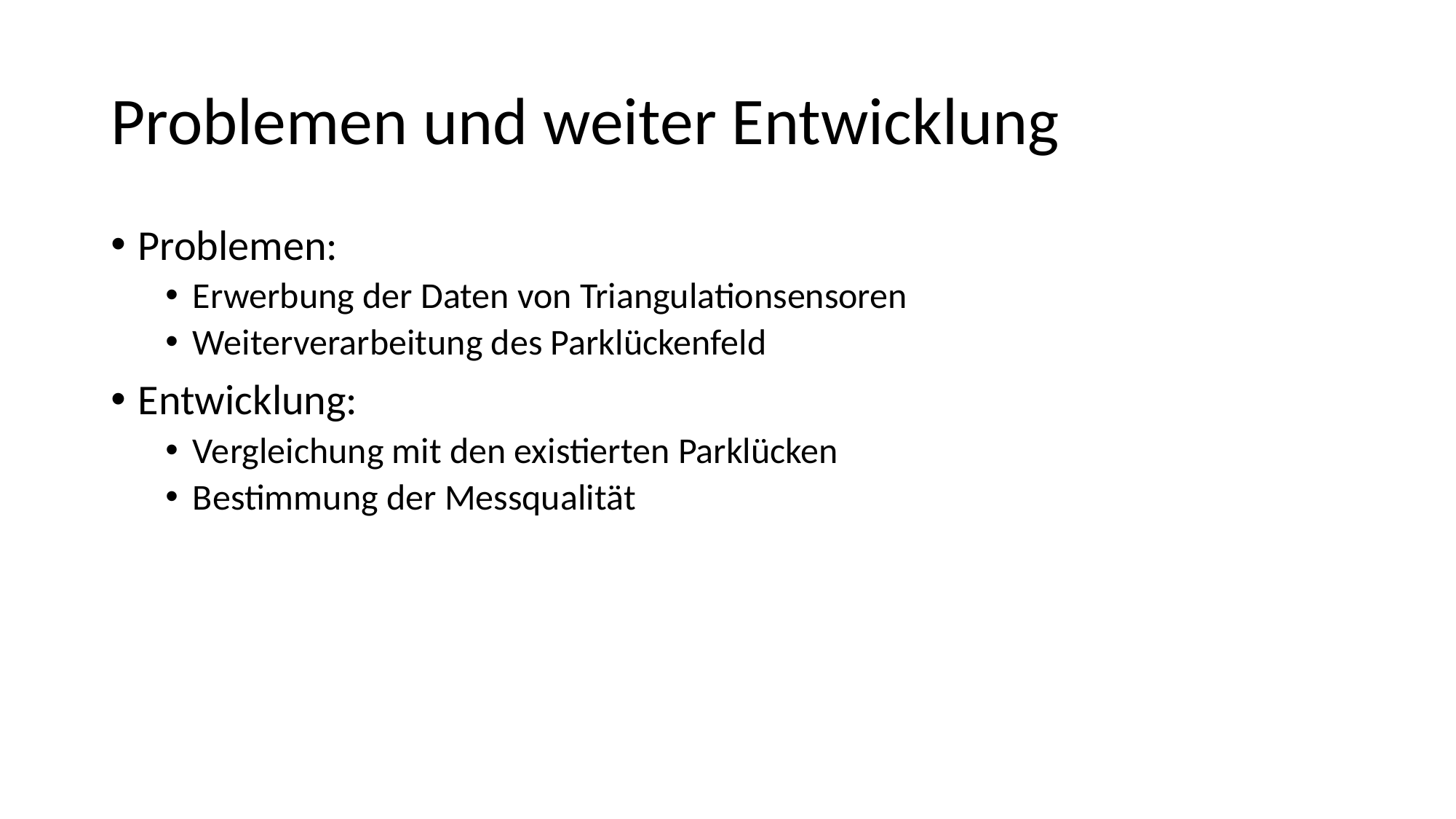

# Problemen und weiter Entwicklung
Problemen:
Erwerbung der Daten von Triangulationsensoren
Weiterverarbeitung des Parklückenfeld
Entwicklung:
Vergleichung mit den existierten Parklücken
Bestimmung der Messqualität